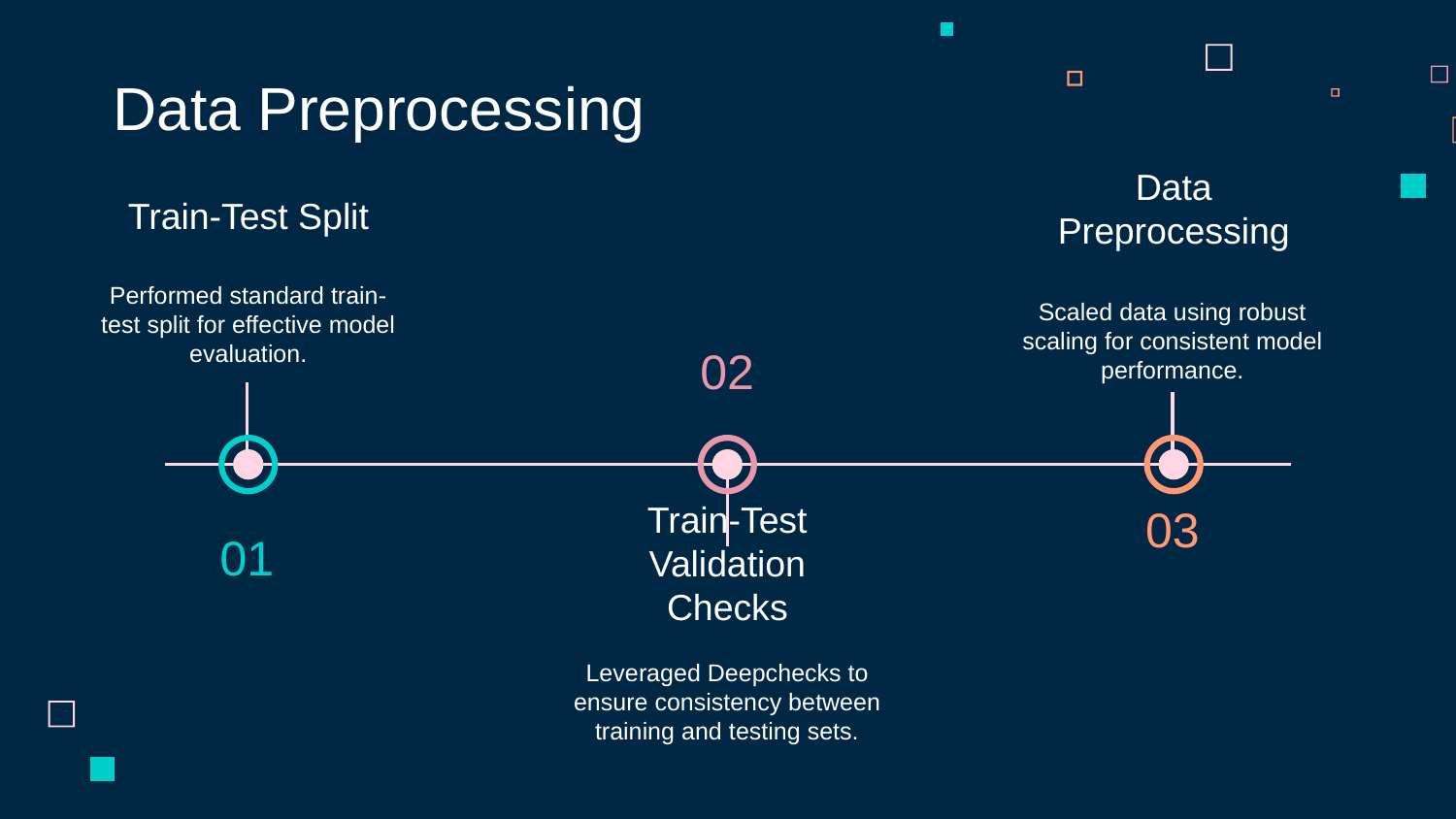

# Data Preprocessing
Data Preprocessing
Train-Test Split
Scaled data using robust scaling for consistent model performance.
Performed standard train-test split for effective model evaluation.
02

03
01
Train-Test Validation Checks
Leveraged Deepchecks to ensure consistency between training and testing sets.